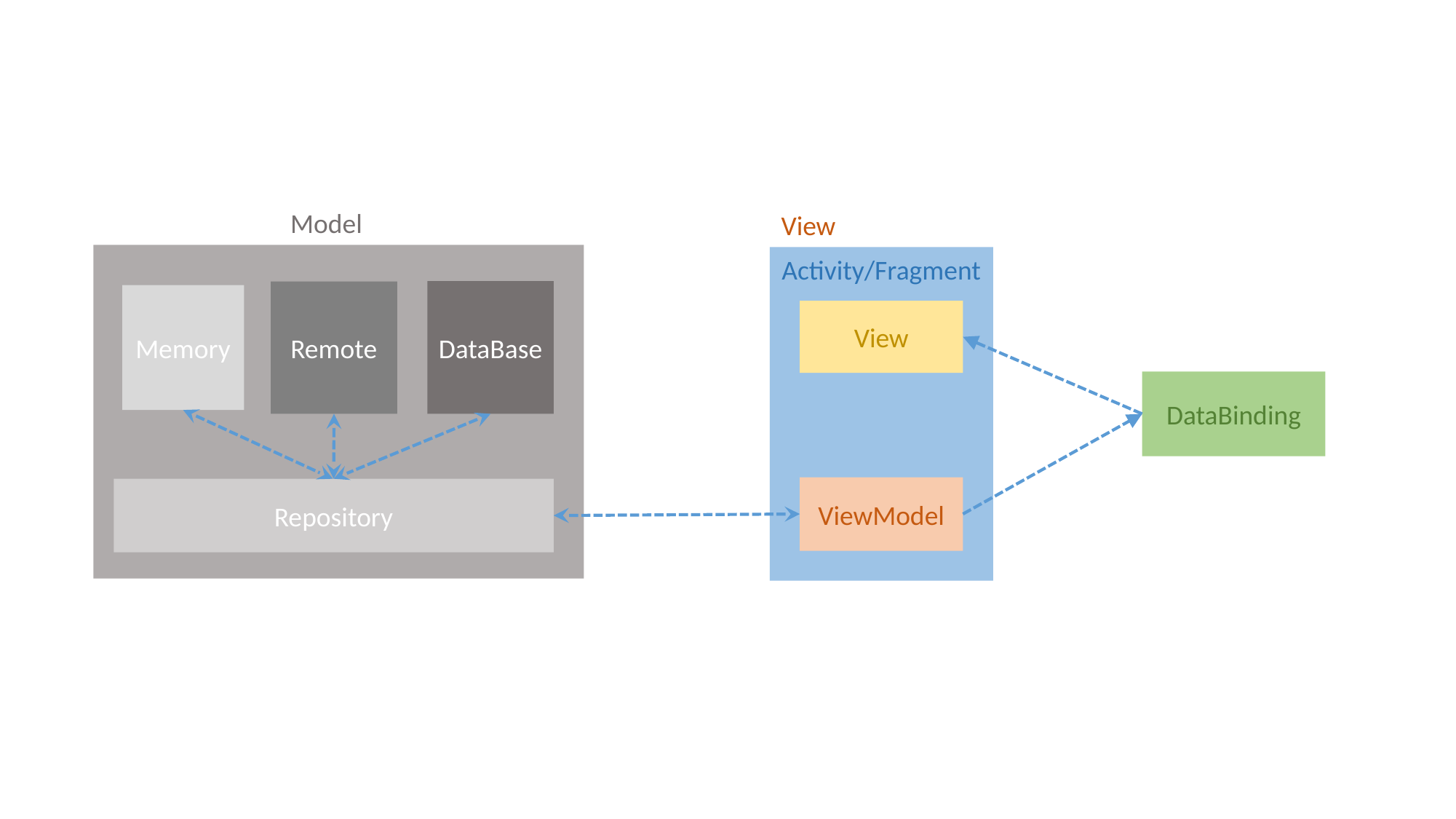

Model
View

Activity/Fragment
DataBase
Remote
Memory
View
DataBinding
ViewModel
Repository